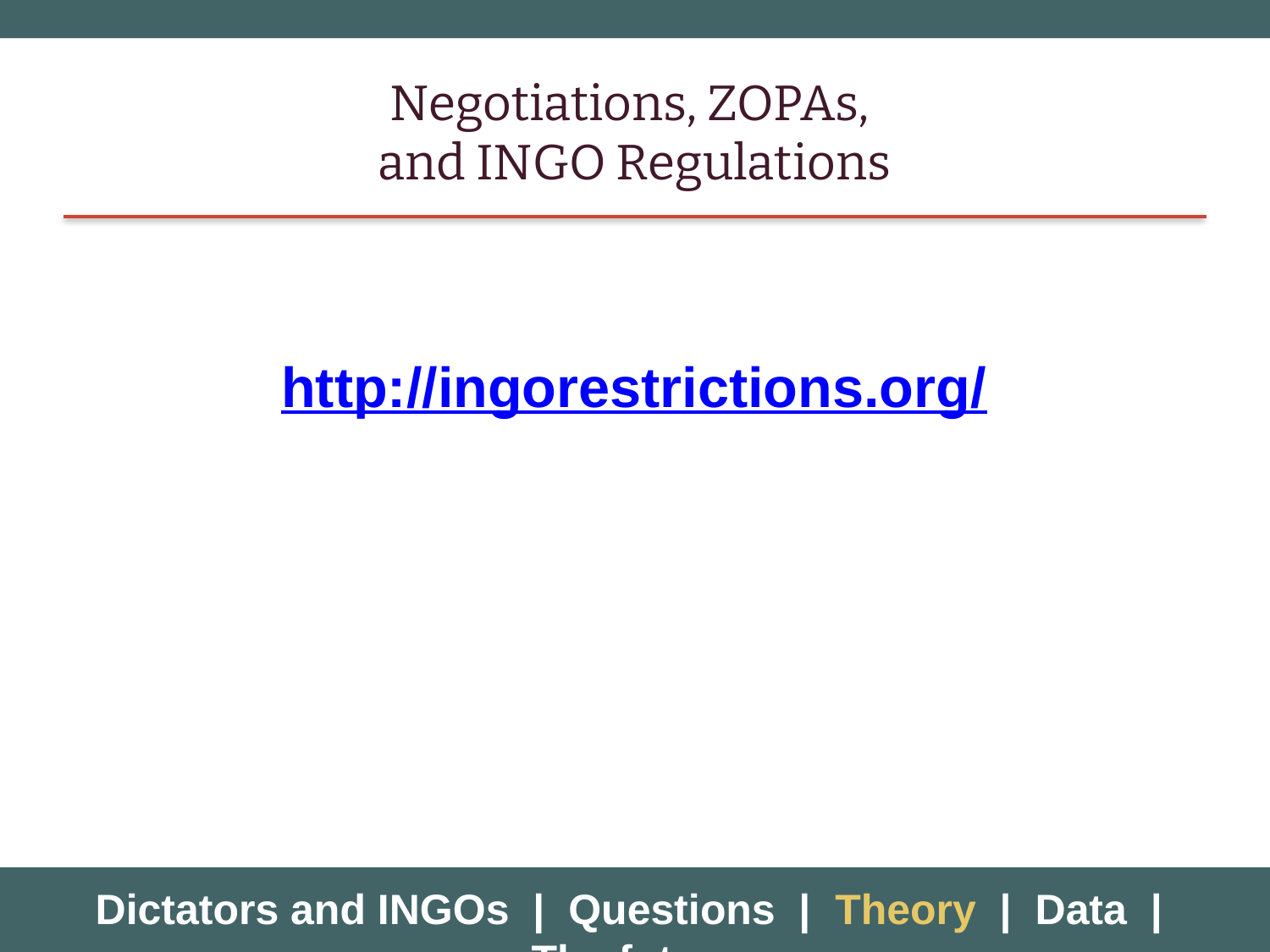

# Negotiations, ZOPAs, and INGO Regulations
http://ingorestrictions.org/theory.html
Dictators and INGOs  |  Questions  |  Theory  |  Data  |  The future